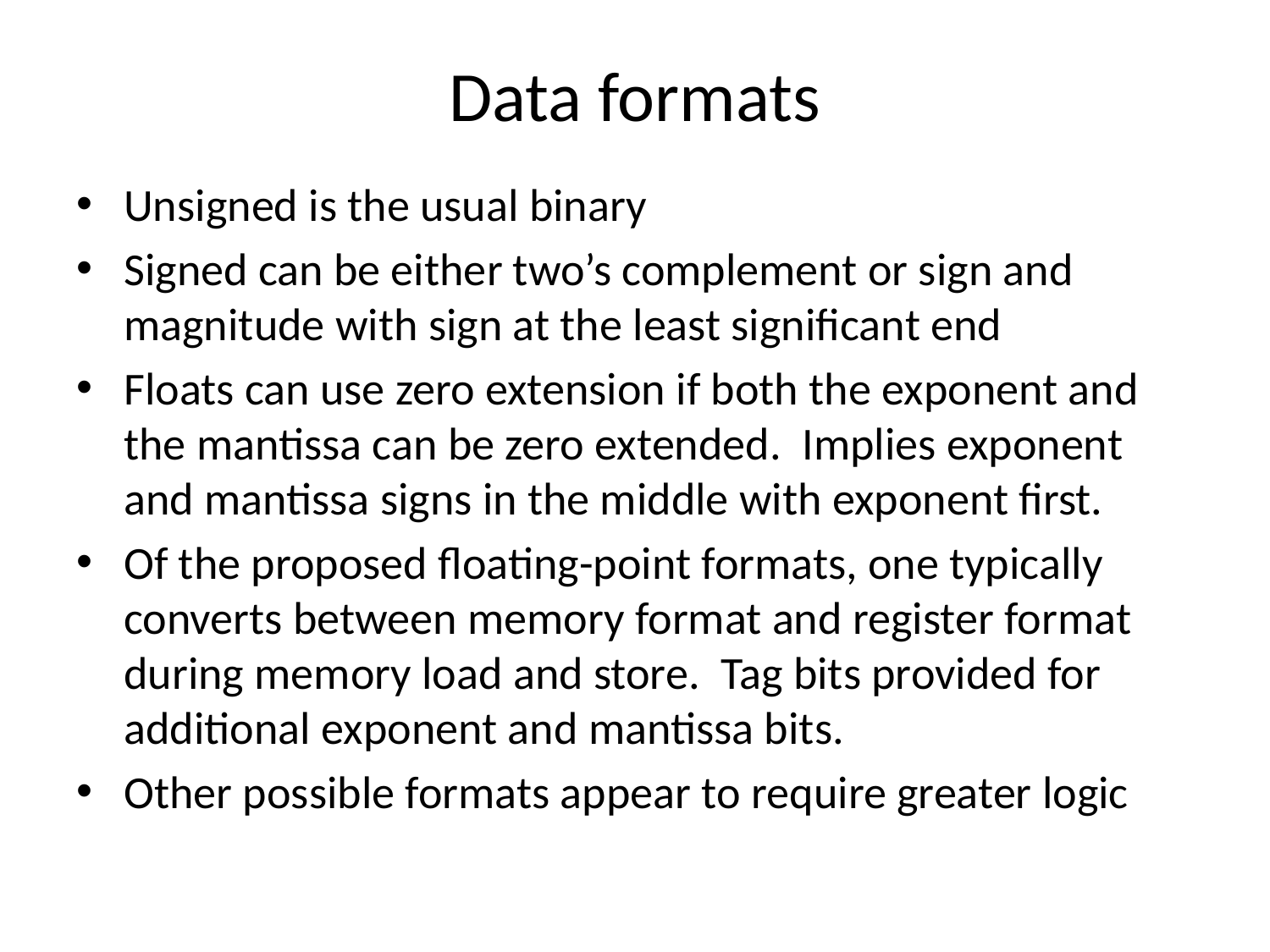

# Data formats
Unsigned is the usual binary
Signed can be either two’s complement or sign and magnitude with sign at the least significant end
Floats can use zero extension if both the exponent and the mantissa can be zero extended.  Implies exponent and mantissa signs in the middle with exponent first.
Of the proposed floating-point formats, one typically converts between memory format and register format during memory load and store.  Tag bits provided for additional exponent and mantissa bits.
Other possible formats appear to require greater logic